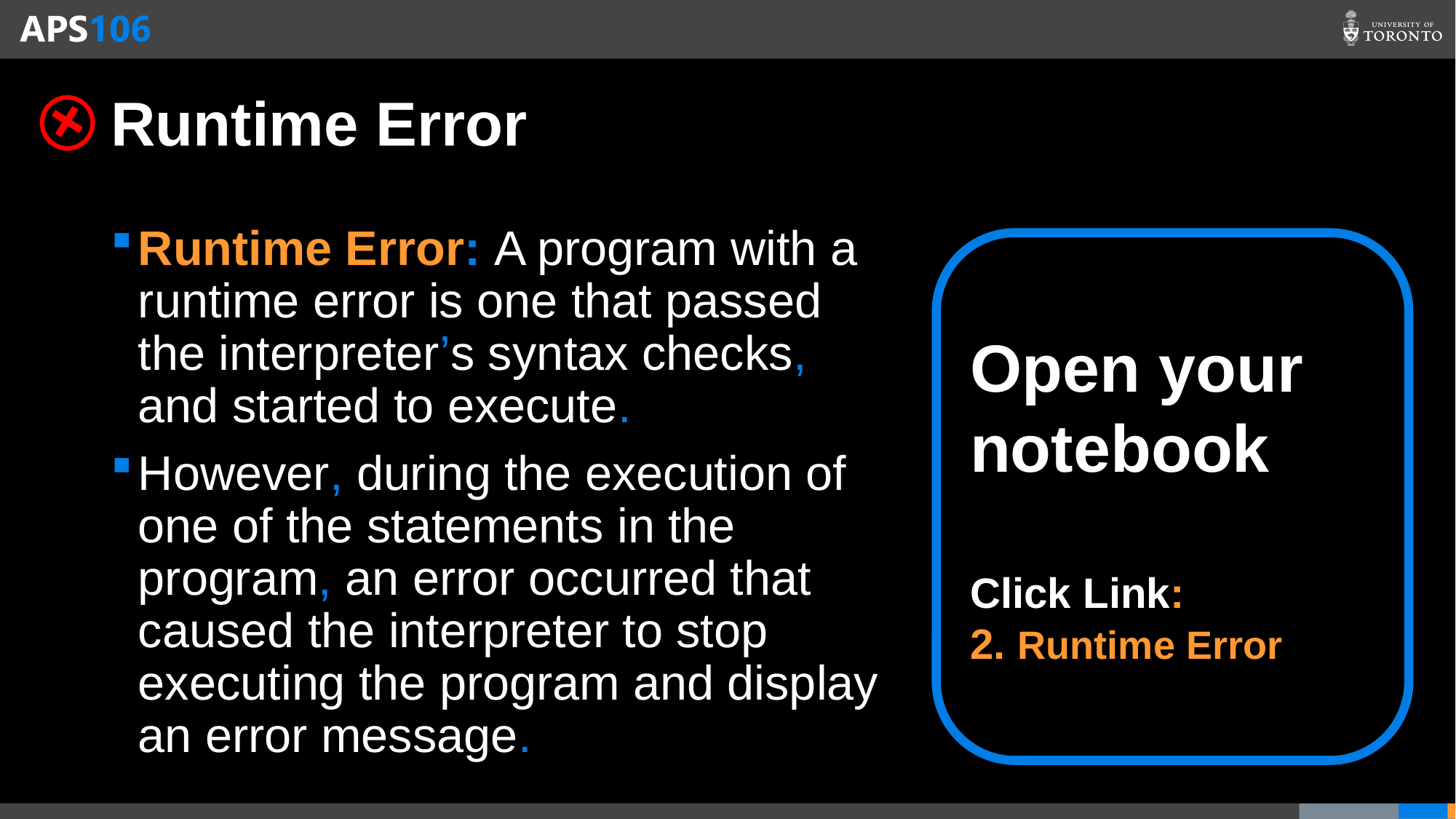

# Runtime Error

Runtime Error: A program with a runtime error is one that passed the interpreter’s syntax checks, and started to execute.
However, during the execution of one of the statements in the program, an error occurred that caused the interpreter to stop executing the program and display an error message.

Open your notebook

Click Link:
2. Runtime Error